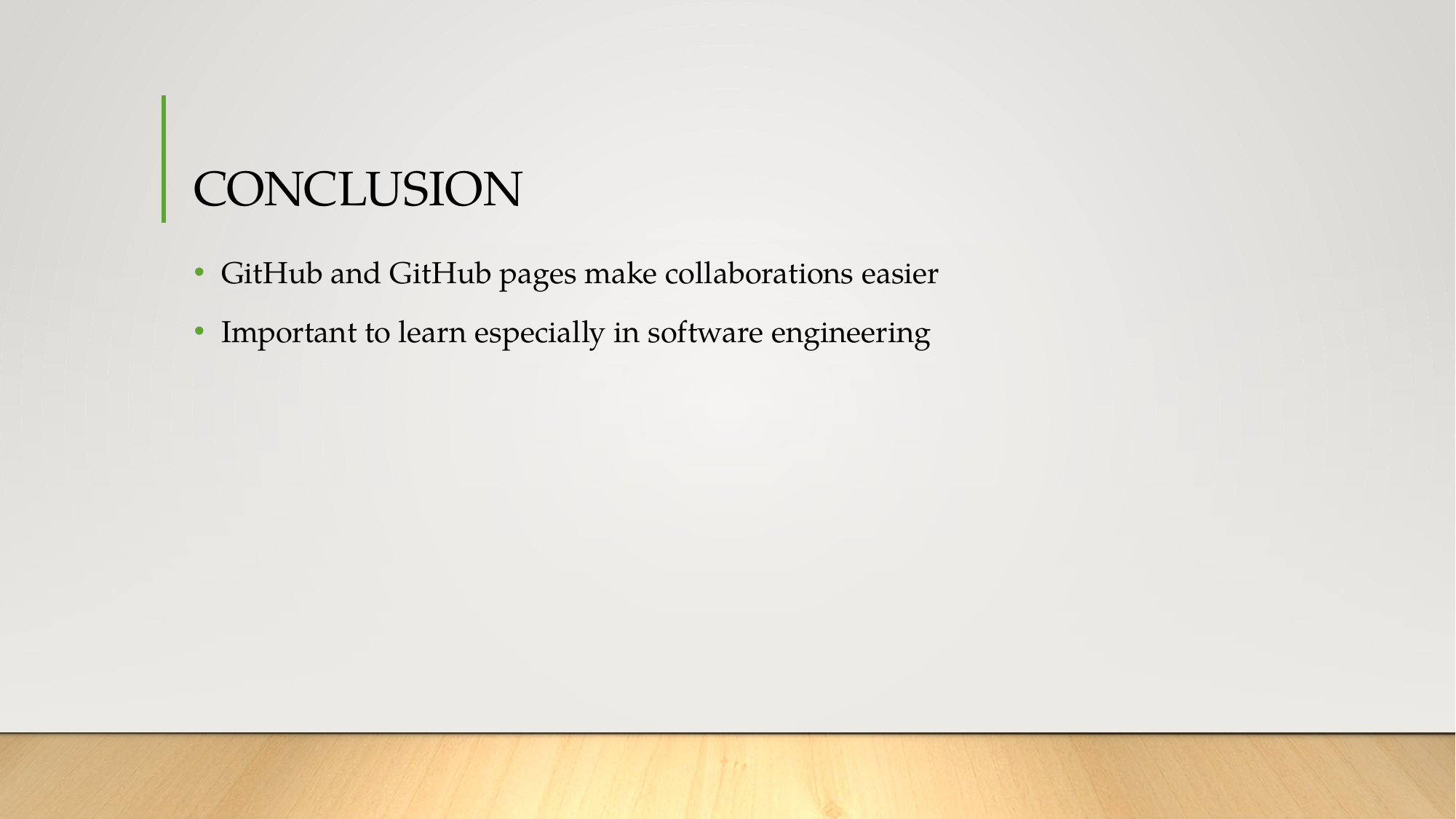

# CONCLUSION
GitHub and GitHub pages make collaborations easier
Important to learn especially in software engineering